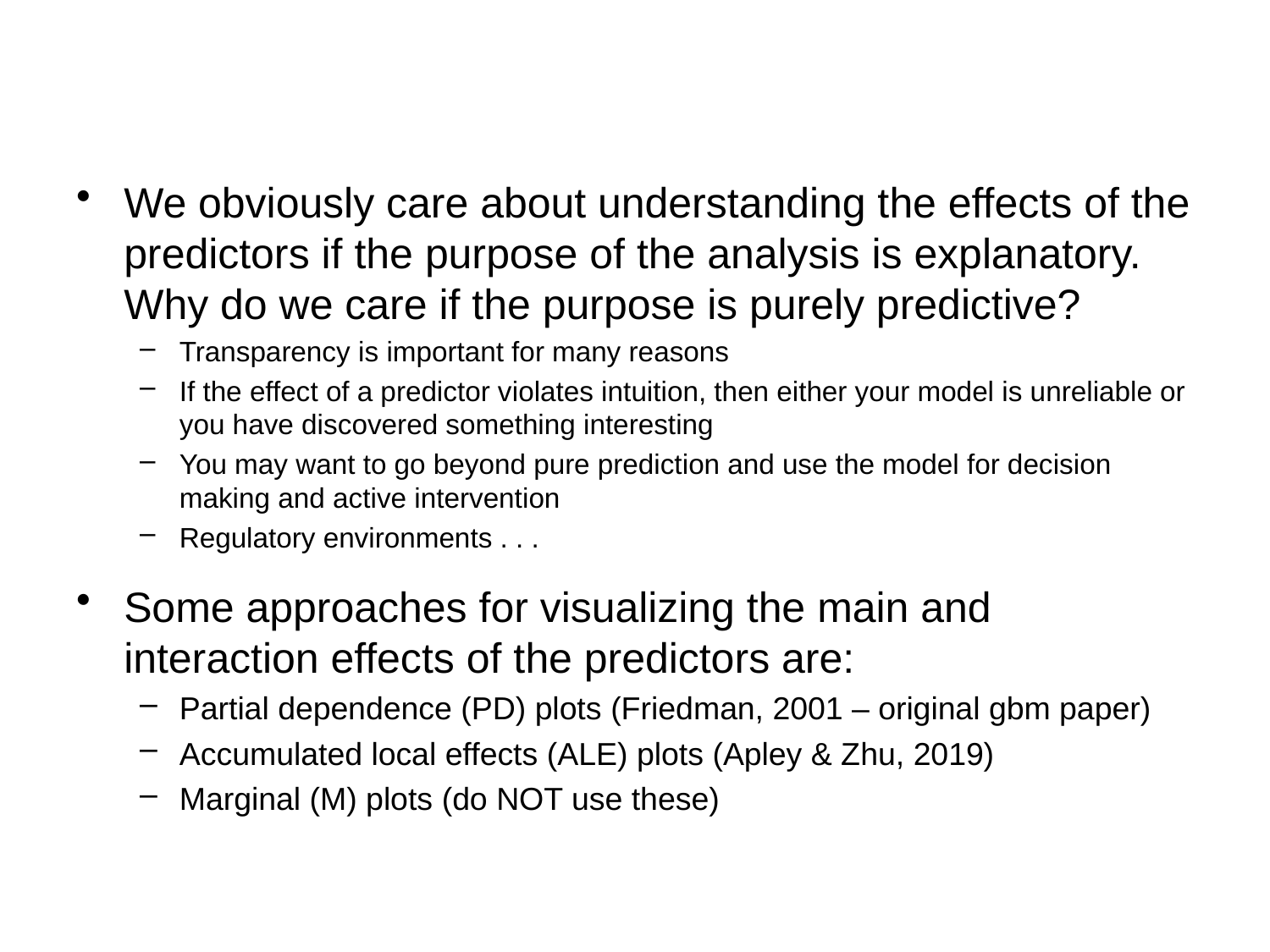

We obviously care about understanding the effects of the predictors if the purpose of the analysis is explanatory. Why do we care if the purpose is purely predictive?
Transparency is important for many reasons
If the effect of a predictor violates intuition, then either your model is unreliable or you have discovered something interesting
You may want to go beyond pure prediction and use the model for decision making and active intervention
Regulatory environments . . .
Some approaches for visualizing the main and interaction effects of the predictors are:
Partial dependence (PD) plots (Friedman, 2001 – original gbm paper)
Accumulated local effects (ALE) plots (Apley & Zhu, 2019)
Marginal (M) plots (do NOT use these)